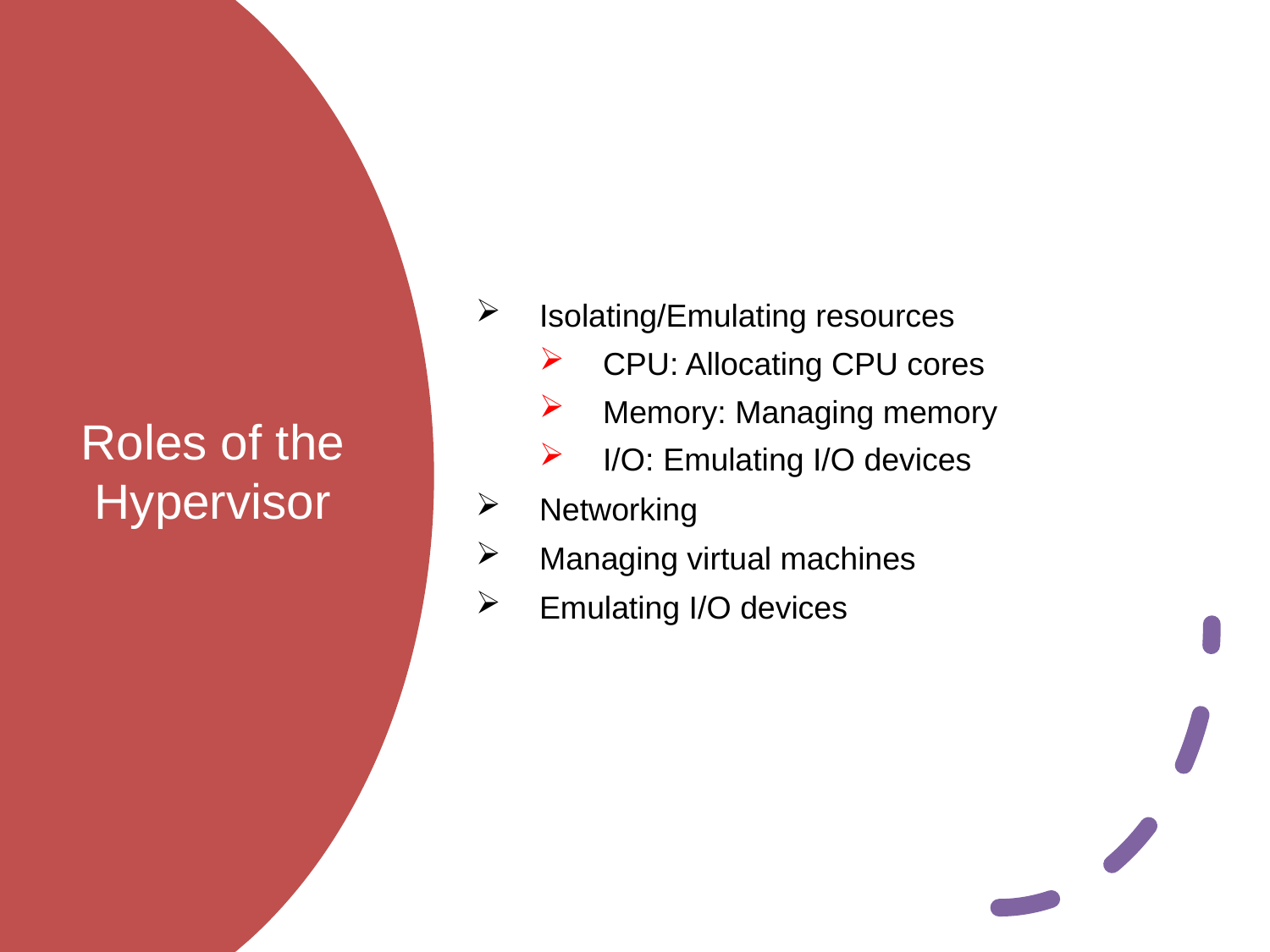

Isolating/Emulating resources
CPU: Allocating CPU cores
Memory: Managing memory
I/O: Emulating I/O devices
Networking
Managing virtual machines
Emulating I/O devices

# Roles of the Hypervisor